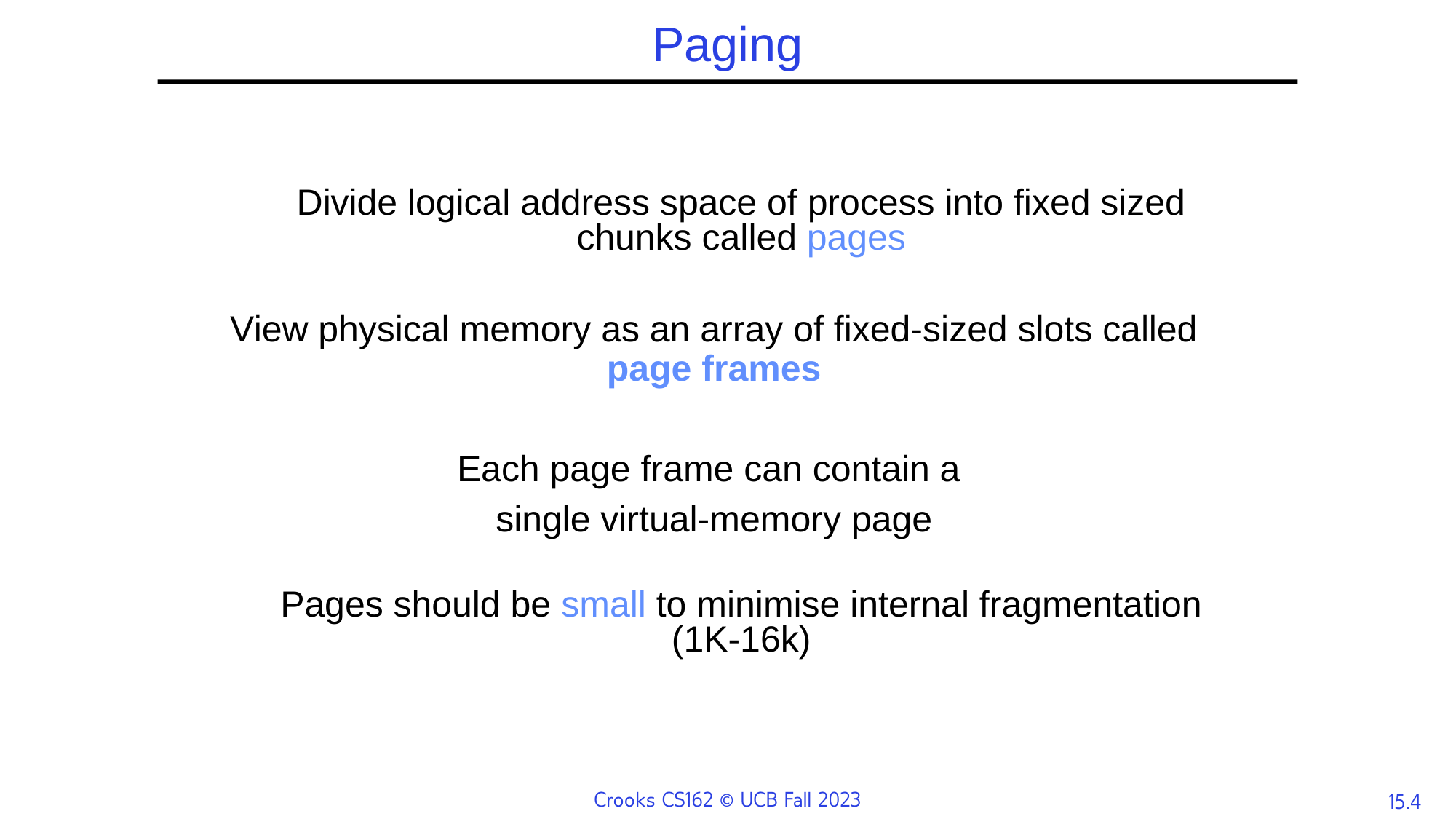

# Paging
Divide logical address space of process into fixed sized chunks called pages

View physical memory as an array of fixed-sized slots called page frames

Each page frame can contain a
single virtual-memory page

Pages should be small to minimise internal fragmentation (1K-16k)